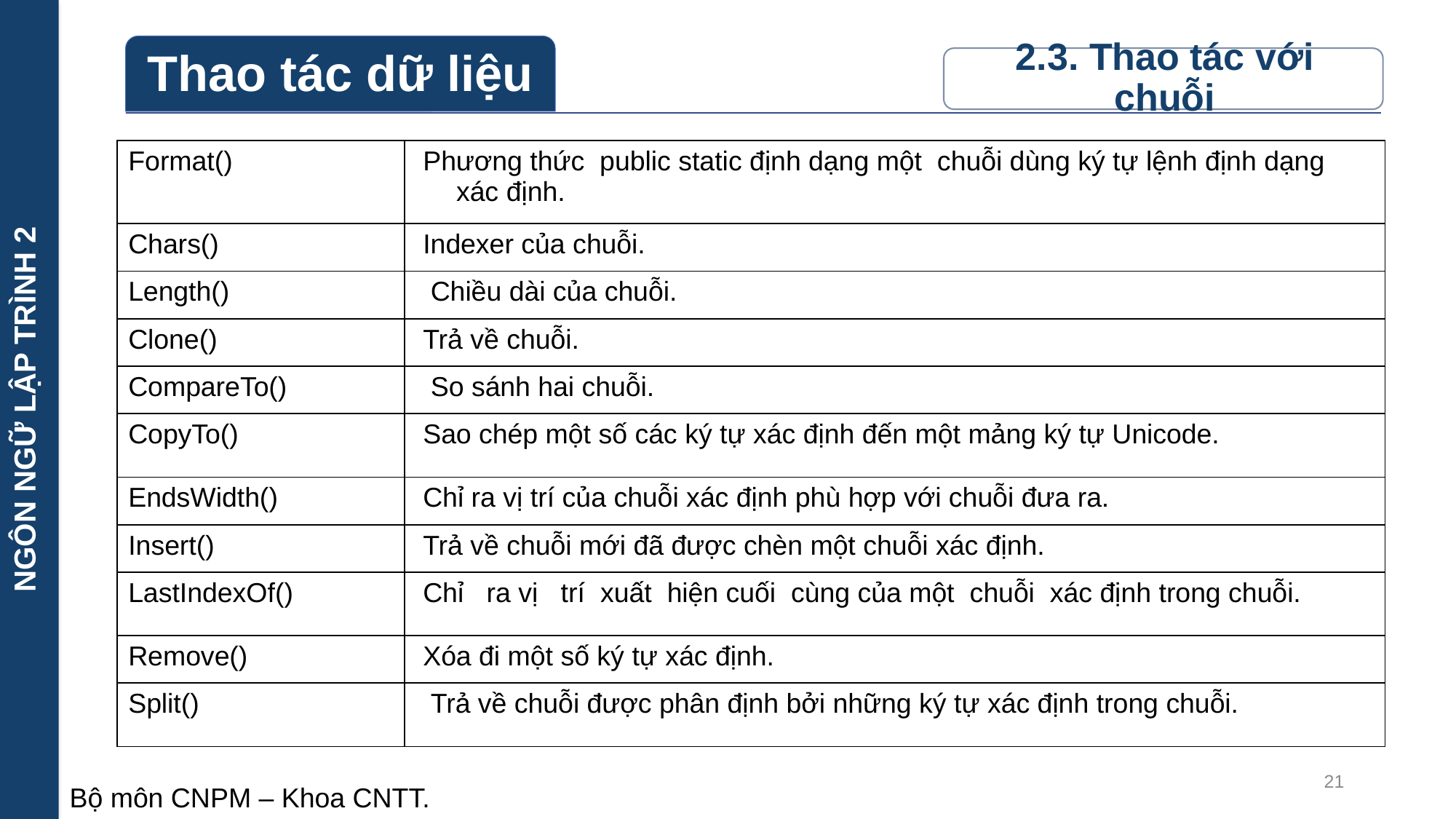

NGÔN NGỮ LẬP TRÌNH 2
Thao tác dữ liệu
2.3. Thao tác với chuỗi
| Format() | Phương thức public static định dạng một chuỗi dùng ký tự lệnh định dạng xác định. |
| --- | --- |
| Chars() | Indexer của chuỗi. |
| Length() | Chiều dài của chuỗi. |
| Clone() | Trả về chuỗi. |
| CompareTo() | So sánh hai chuỗi. |
| CopyTo() | Sao chép một số các ký tự xác định đến một mảng ký tự Unicode. |
| EndsWidth() | Chỉ ra vị trí của chuỗi xác định phù hợp với chuỗi đưa ra. |
| Insert() | Trả về chuỗi mới đã được chèn một chuỗi xác định. |
| LastIndexOf() | Chỉ ra vị trí xuất hiện cuối cùng của một chuỗi xác định trong chuỗi. |
| Remove() | Xóa đi một số ký tự xác định. |
| Split() | Trả về chuỗi được phân định bởi những ký tự xác định trong chuỗi. |
21
Bộ môn CNPM – Khoa CNTT.